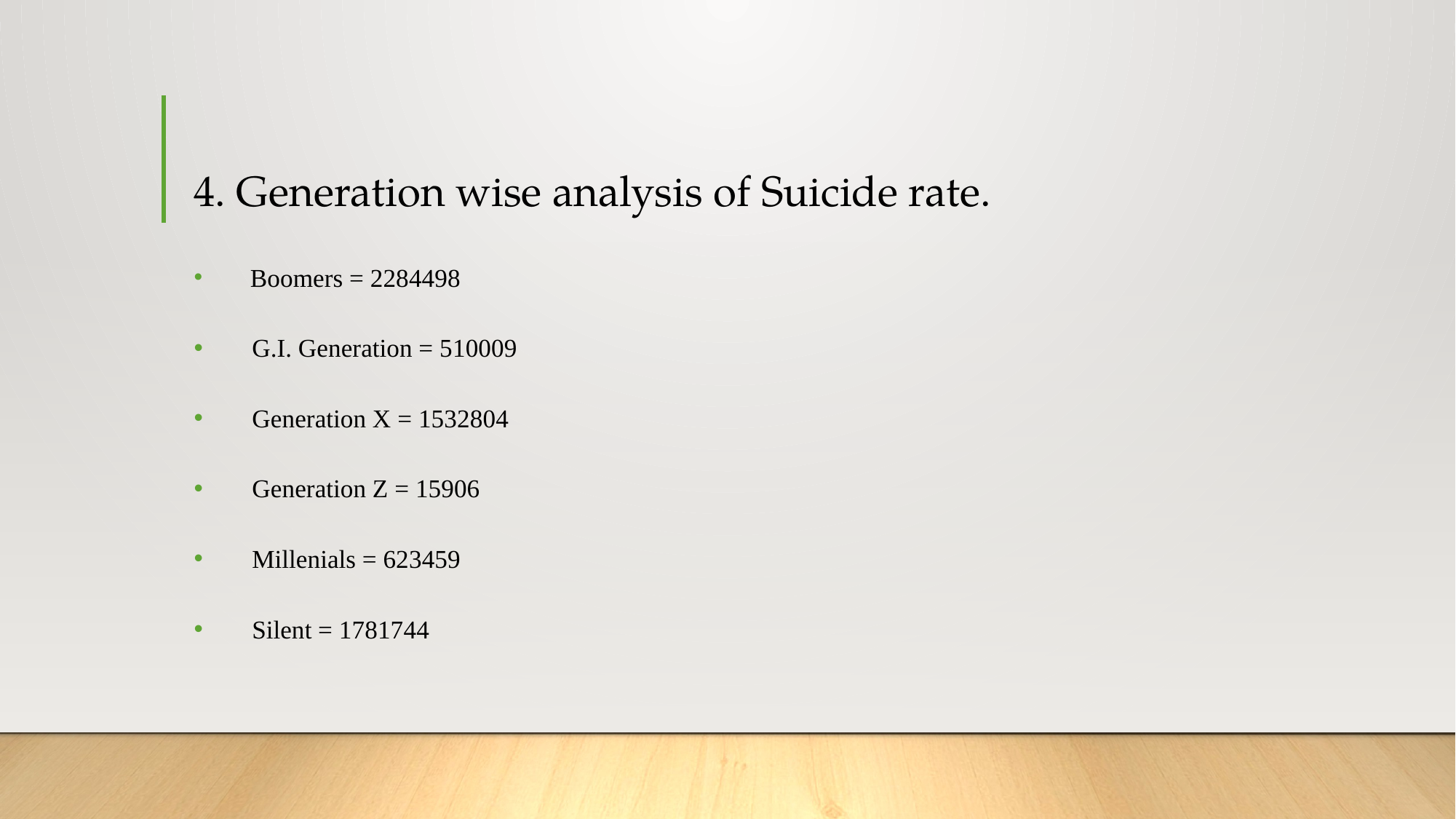

# 4. Generation wise analysis of Suicide rate.
     Boomers = 2284498
     G.I. Generation = 510009
     Generation X = 1532804
     Generation Z = 15906
     Millenials = 623459
     Silent = 1781744